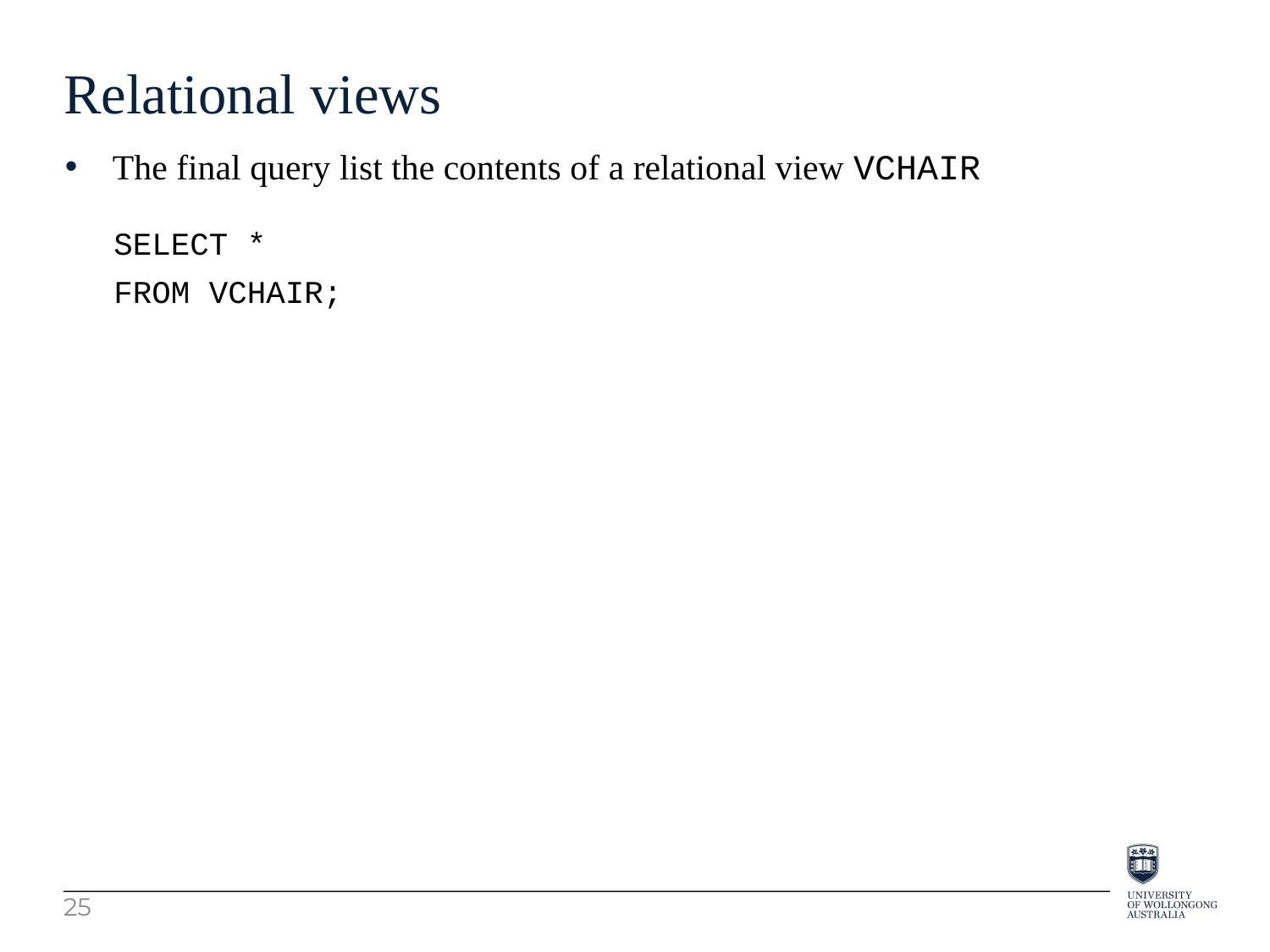

Relational views
The final query list the contents of a relational view VCHAIR

SELECT *
FROM VCHAIR;
25